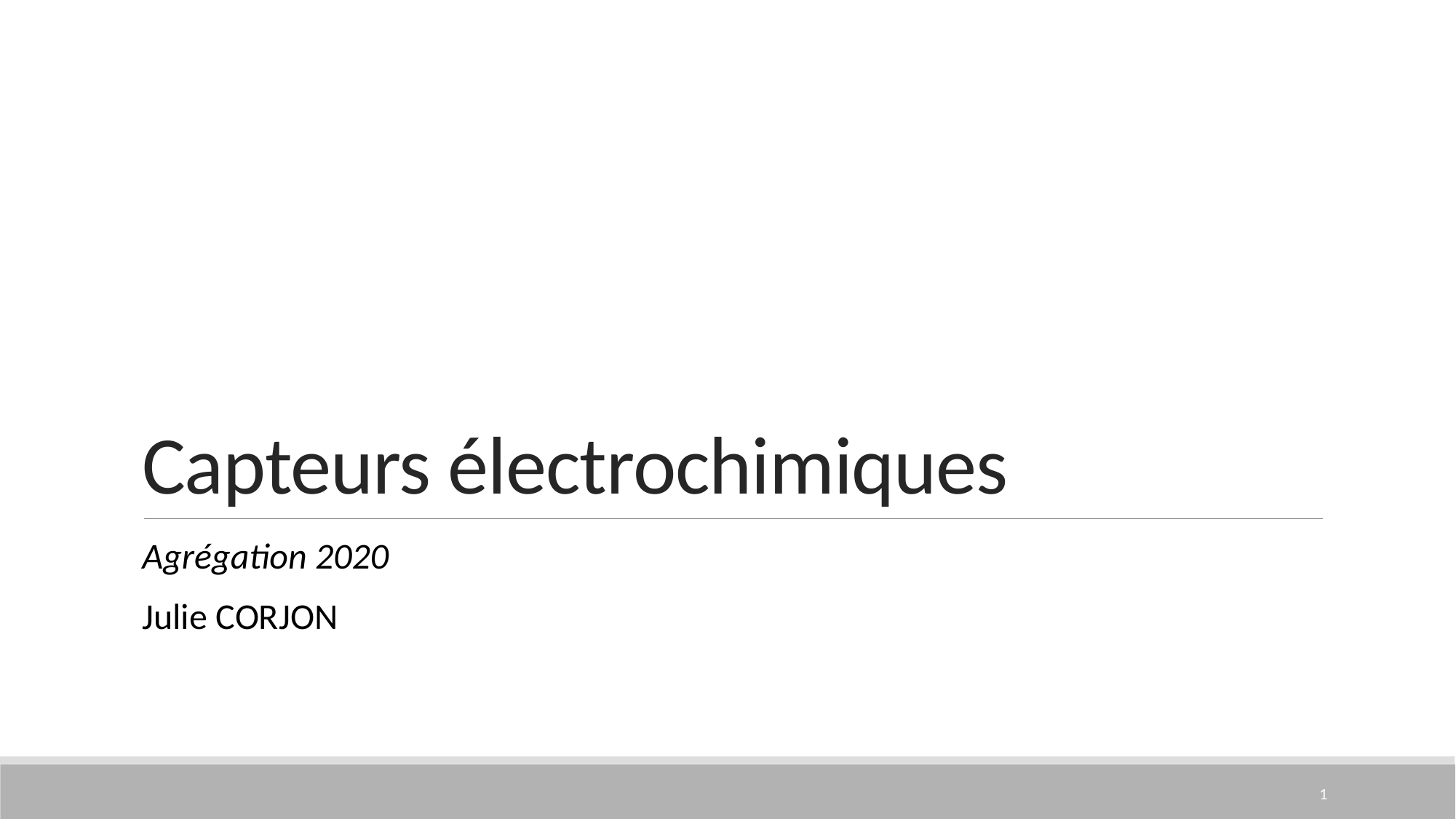

# Capteurs électrochimiques
Agrégation 2020
Julie CORJON
1